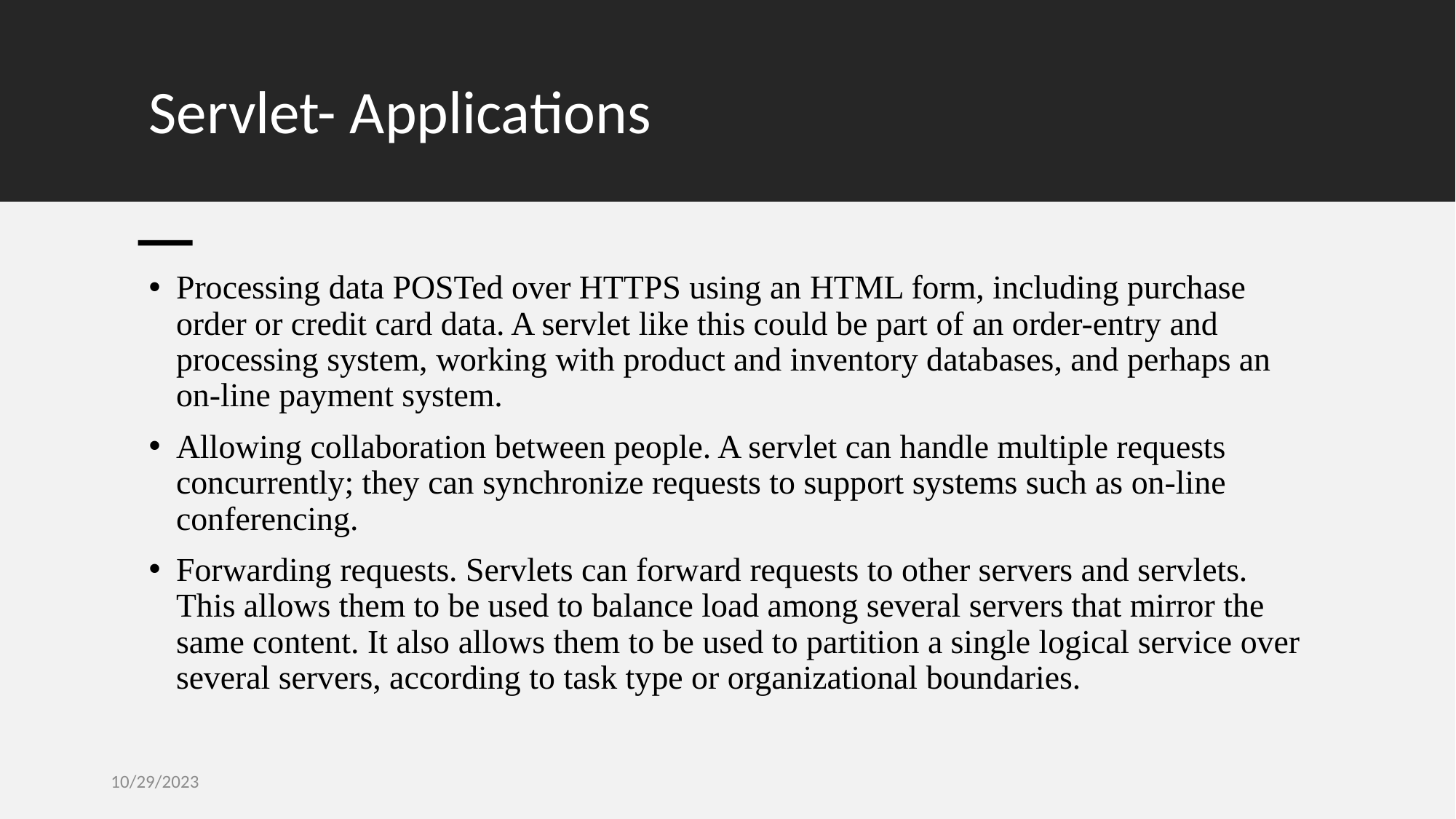

# Servlet- Applications

Processing data POSTed over HTTPS using an HTML form, including purchase order or credit card data. A servlet like this could be part of an order-entry and processing system, working with product and inventory databases, and perhaps an on-line payment system.
Allowing collaboration between people. A servlet can handle multiple requests concurrently; they can synchronize requests to support systems such as on-line conferencing.
Forwarding requests. Servlets can forward requests to other servers and servlets. This allows them to be used to balance load among several servers that mirror the same content. It also allows them to be used to partition a single logical service over several servers, according to task type or organizational boundaries.
10/29/2023
6